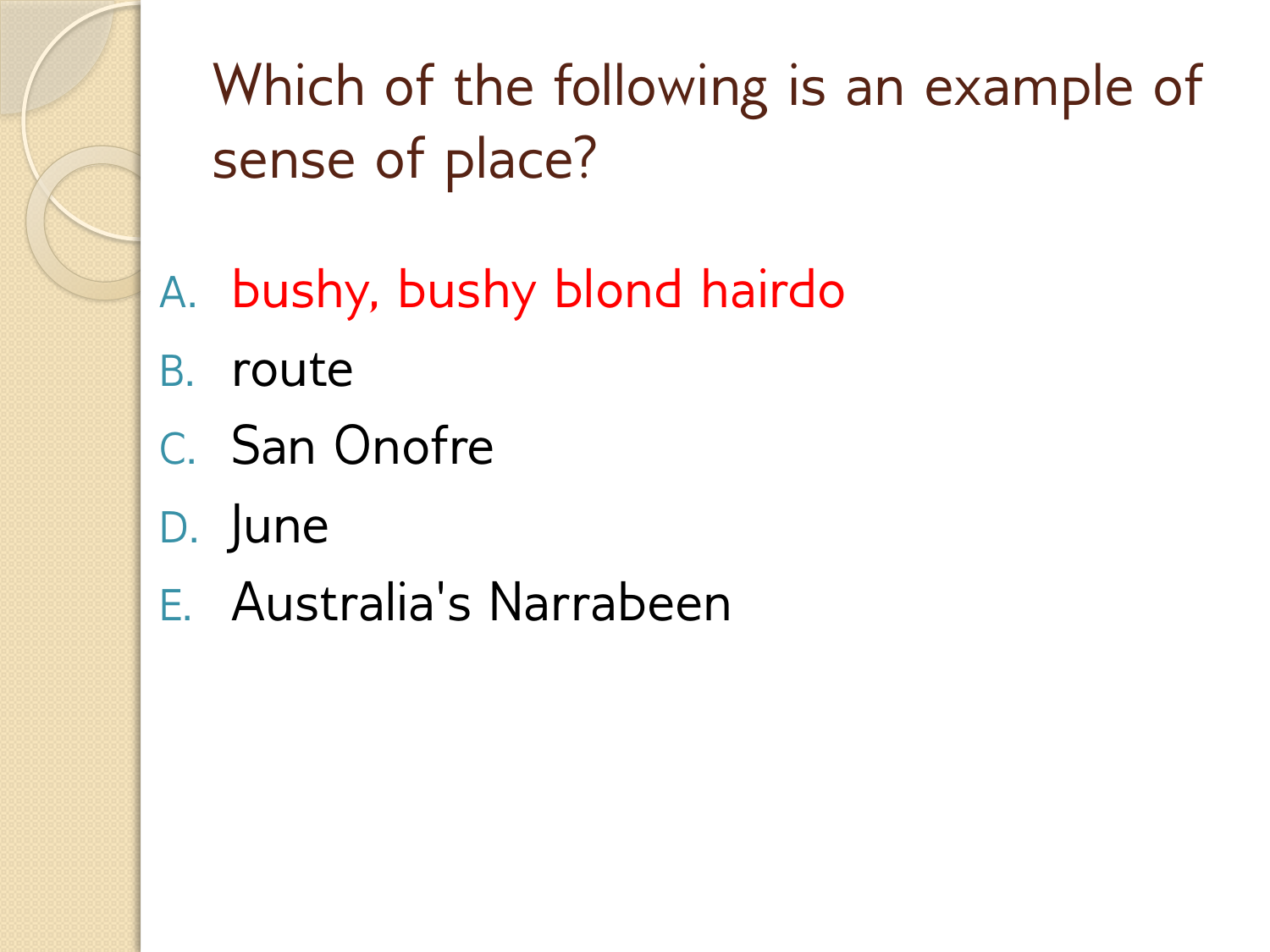

# Which of the following is an example of sense of place?
bushy, bushy blond hairdo
route
San Onofre
June
Australia's Narrabeen